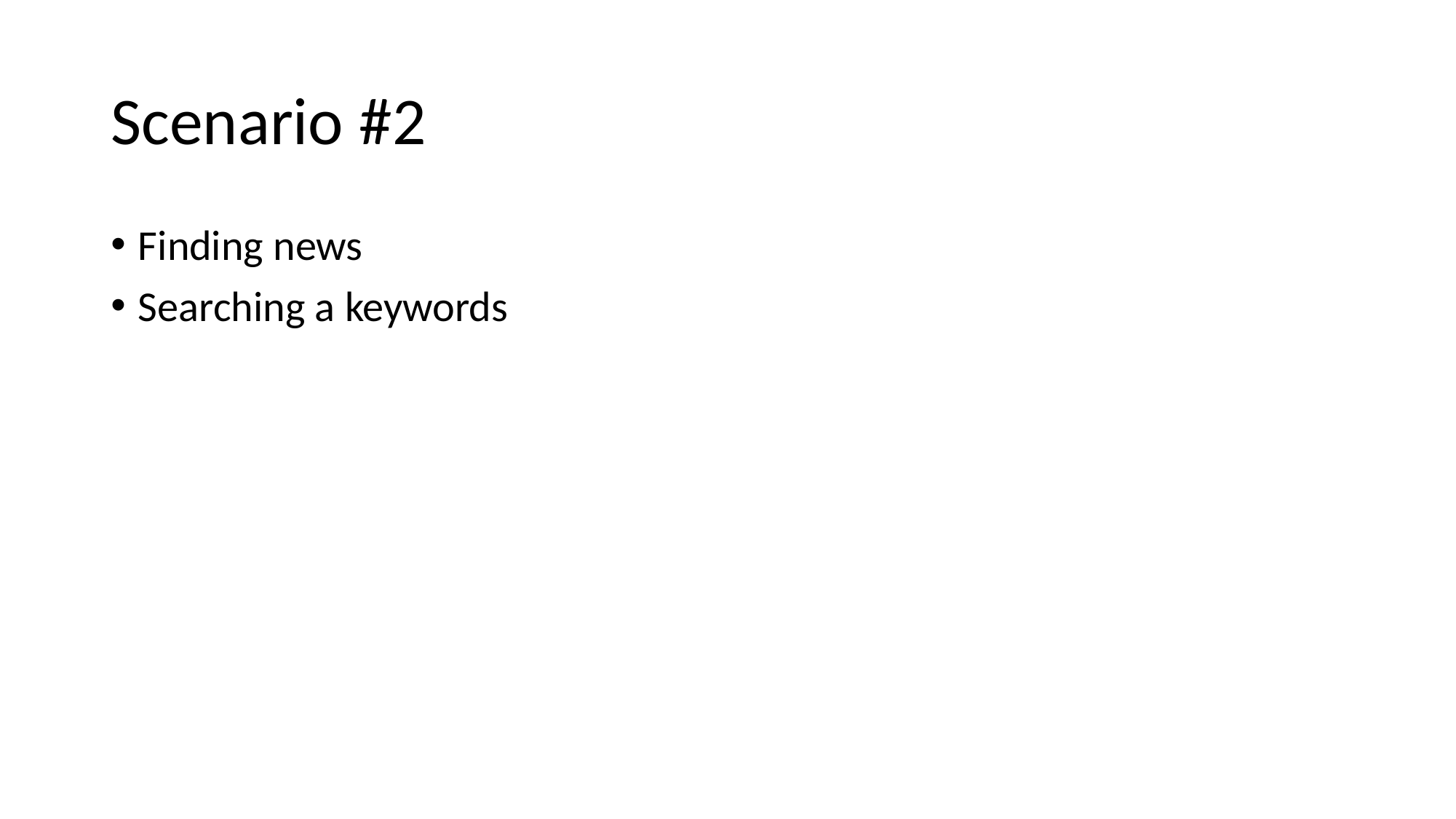

# Scenario #2
Finding news
Searching a keywords